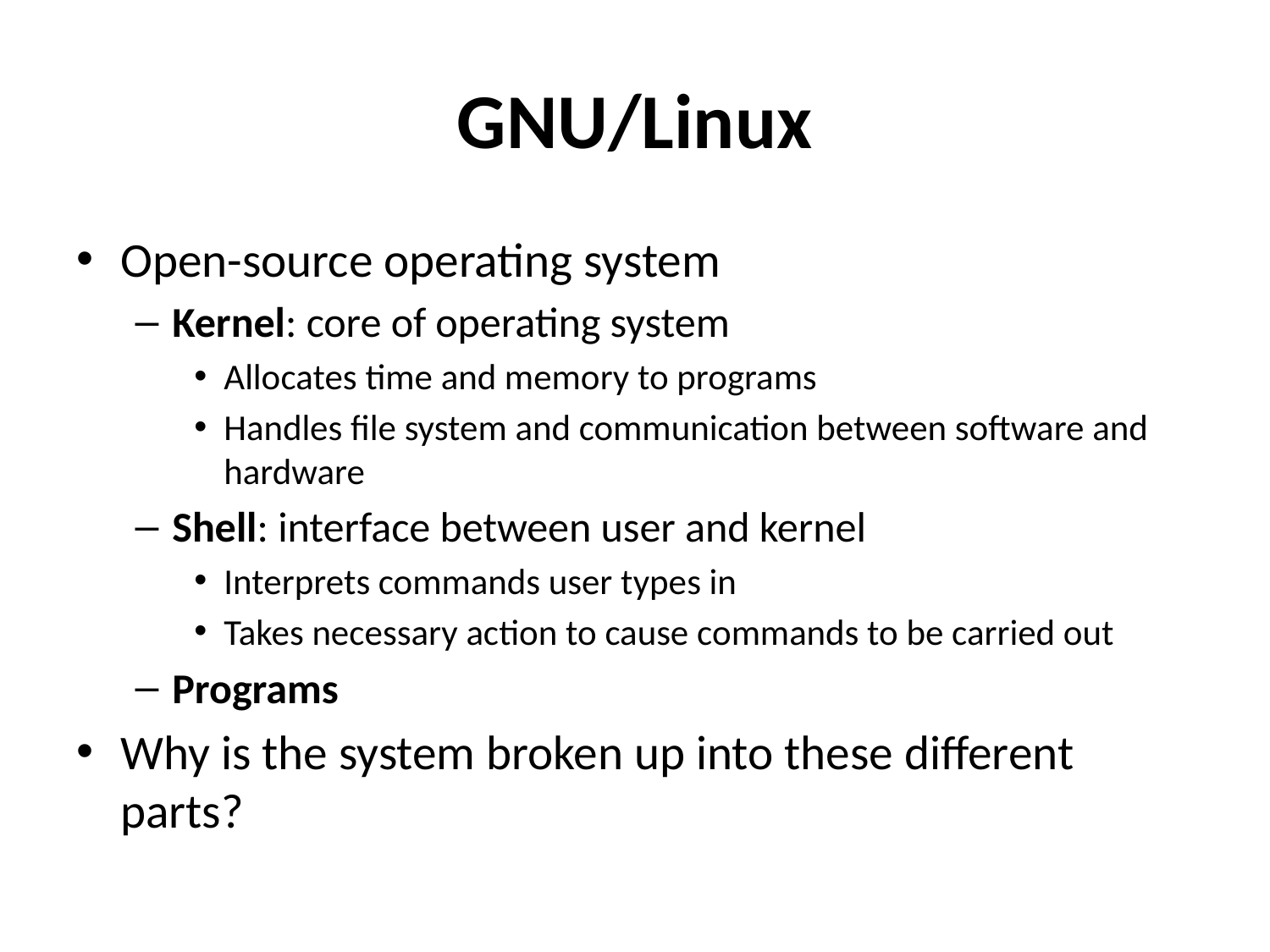

# GNU/Linux
Open-source operating system
Kernel: core of operating system
Allocates time and memory to programs
Handles file system and communication between software and hardware
Shell: interface between user and kernel
Interprets commands user types in
Takes necessary action to cause commands to be carried out
Programs
Why is the system broken up into these different parts?